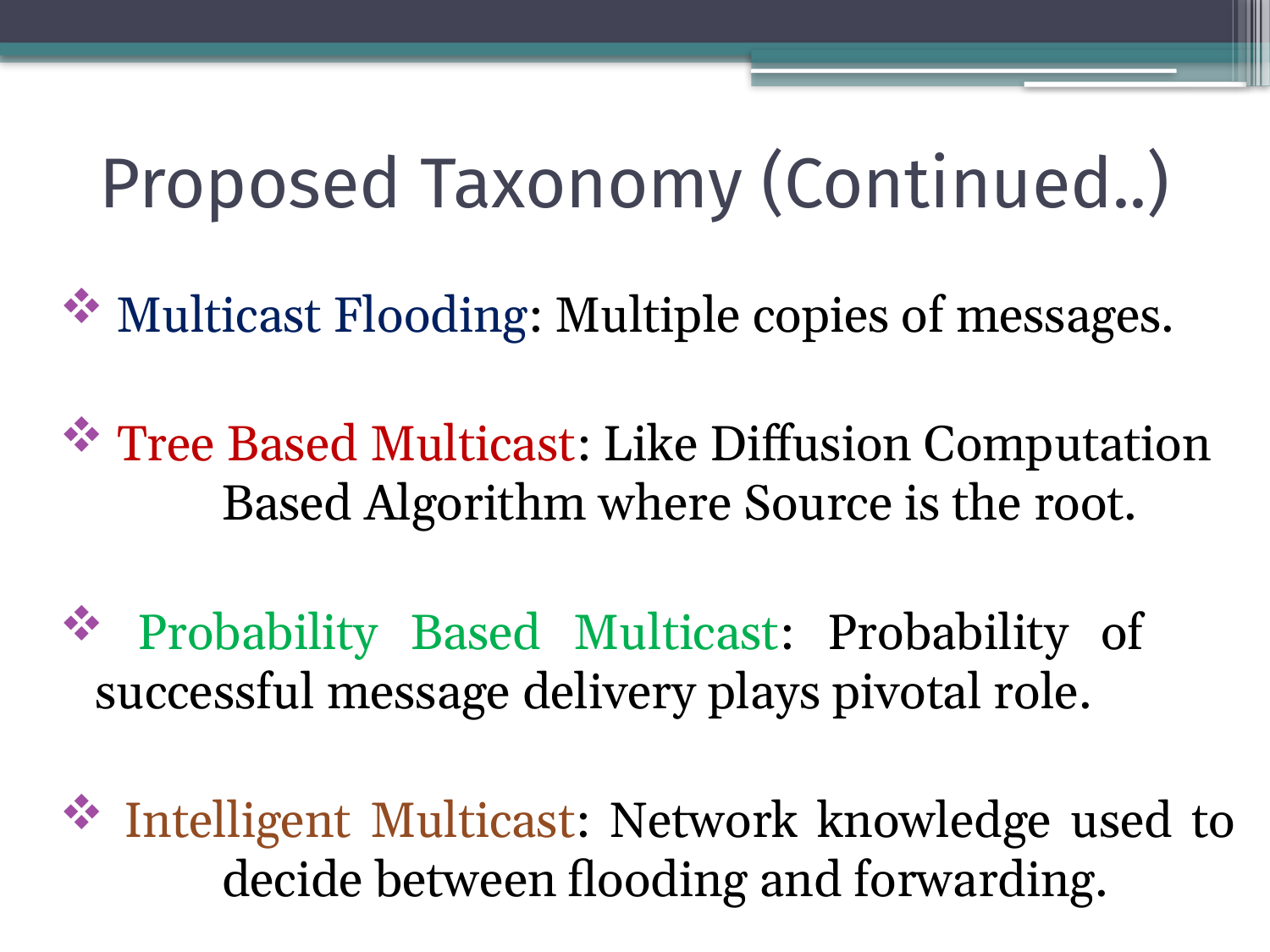

# Proposed Taxonomy (Continued..)

 Multicast Flooding: Multiple copies of messages.

 Tree Based Multicast: Like Diffusion Computation      	Based Algorithm where Source is the root.

 Probability Based Multicast: Probability of 	successful message delivery plays pivotal role.

 Intelligent Multicast: Network knowledge used to 	decide between flooding and forwarding.